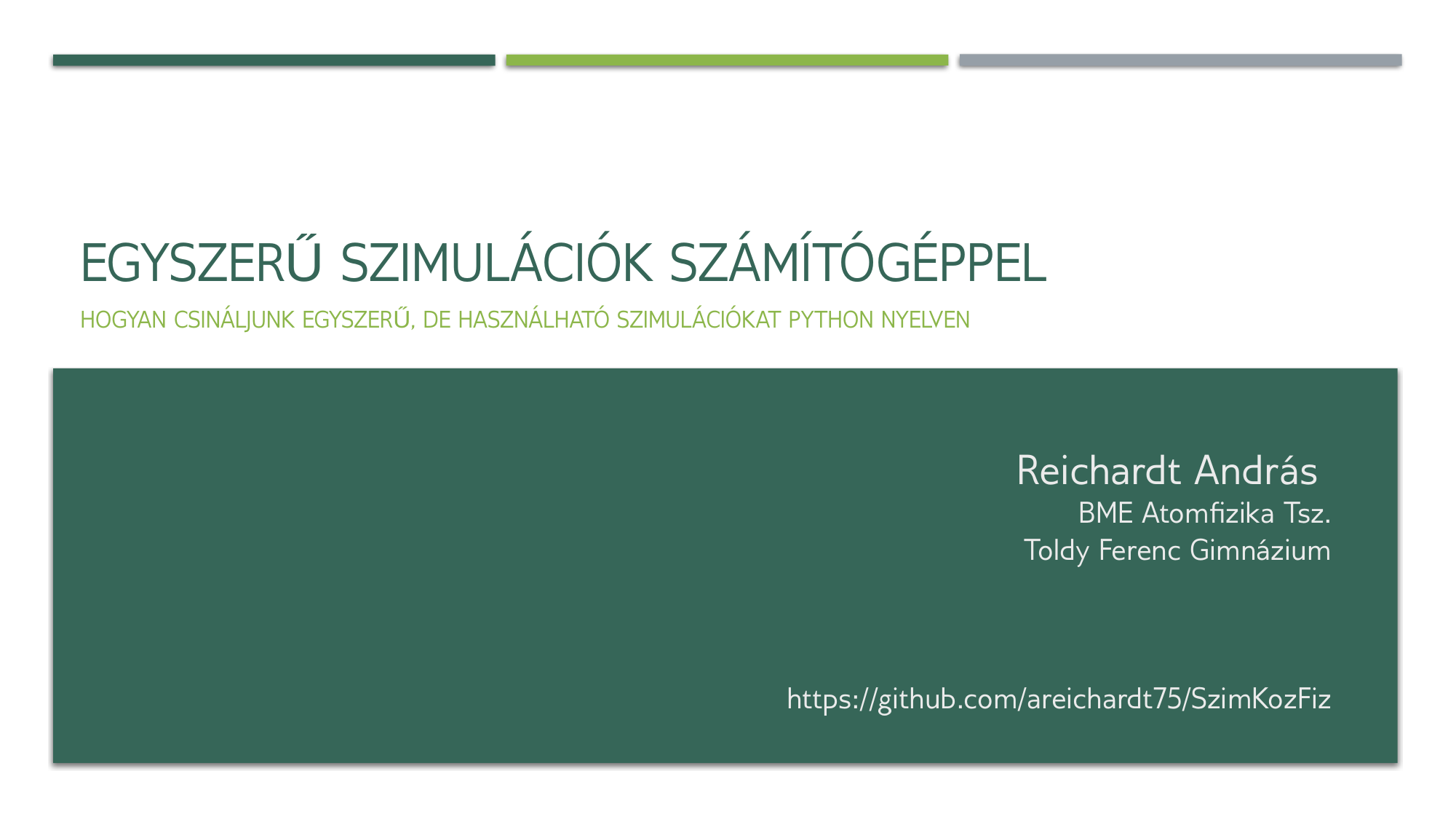

# Egyszerű szimulációk számítógéppel
Hogyan csináljunk egyszerű, de használható szimulációkat Python nyelven
Reichardt András
BME Atomfizika Tsz.
Toldy Ferenc Gimnázium
https://github.com/areichardt75/SzimKozFiz